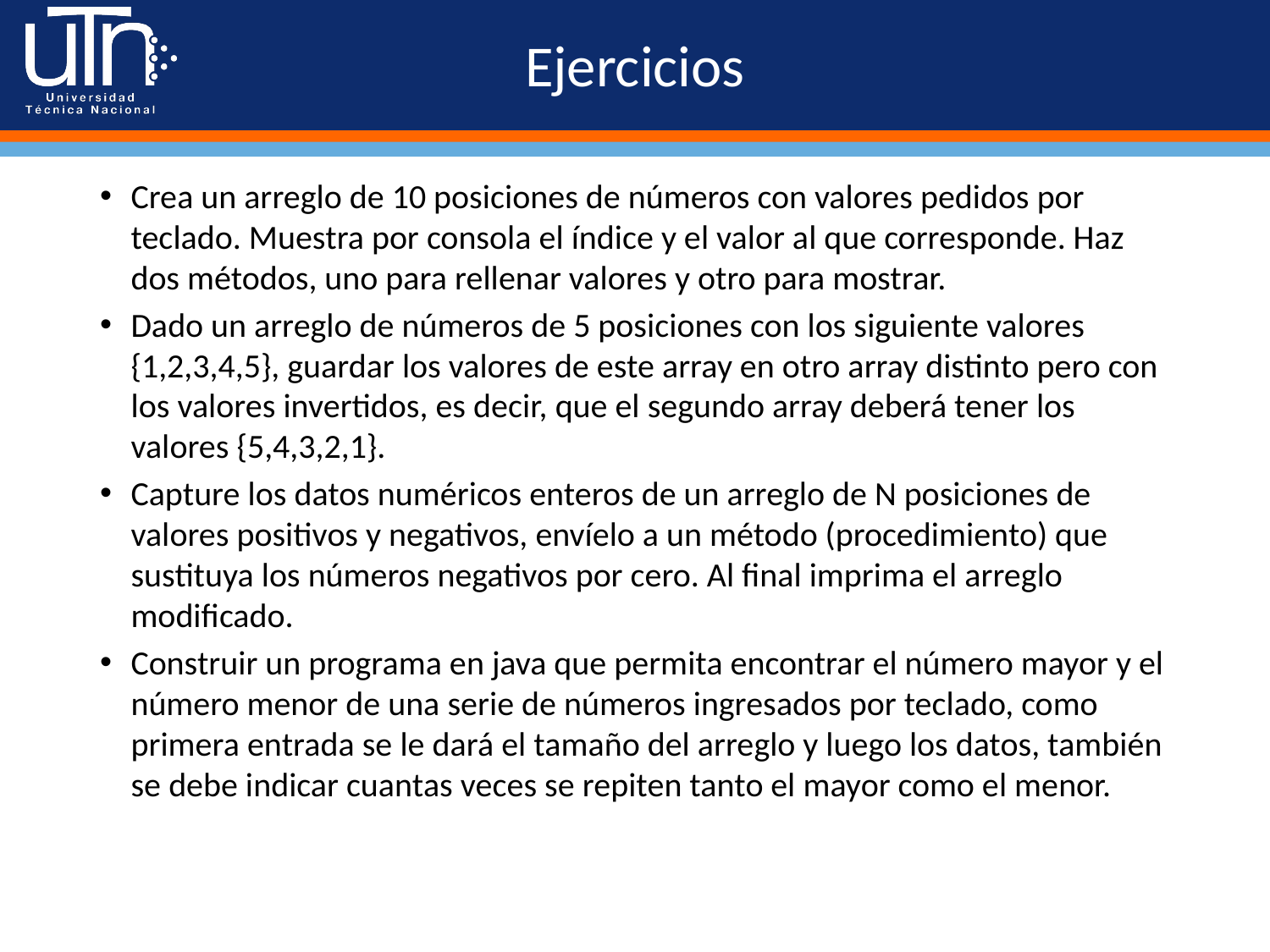

# Ejercicios
Crea un arreglo de 10 posiciones de números con valores pedidos por teclado. Muestra por consola el índice y el valor al que corresponde. Haz dos métodos, uno para rellenar valores y otro para mostrar.
Dado un arreglo de números de 5 posiciones con los siguiente valores {1,2,3,4,5}, guardar los valores de este array en otro array distinto pero con los valores invertidos, es decir, que el segundo array deberá tener los valores {5,4,3,2,1}.
Capture los datos numéricos enteros de un arreglo de N posiciones de valores positivos y negativos, envíelo a un método (procedimiento) que sustituya los números negativos por cero. Al final imprima el arreglo modificado.
Construir un programa en java que permita encontrar el número mayor y el número menor de una serie de números ingresados por teclado, como primera entrada se le dará el tamaño del arreglo y luego los datos, también se debe indicar cuantas veces se repiten tanto el mayor como el menor.